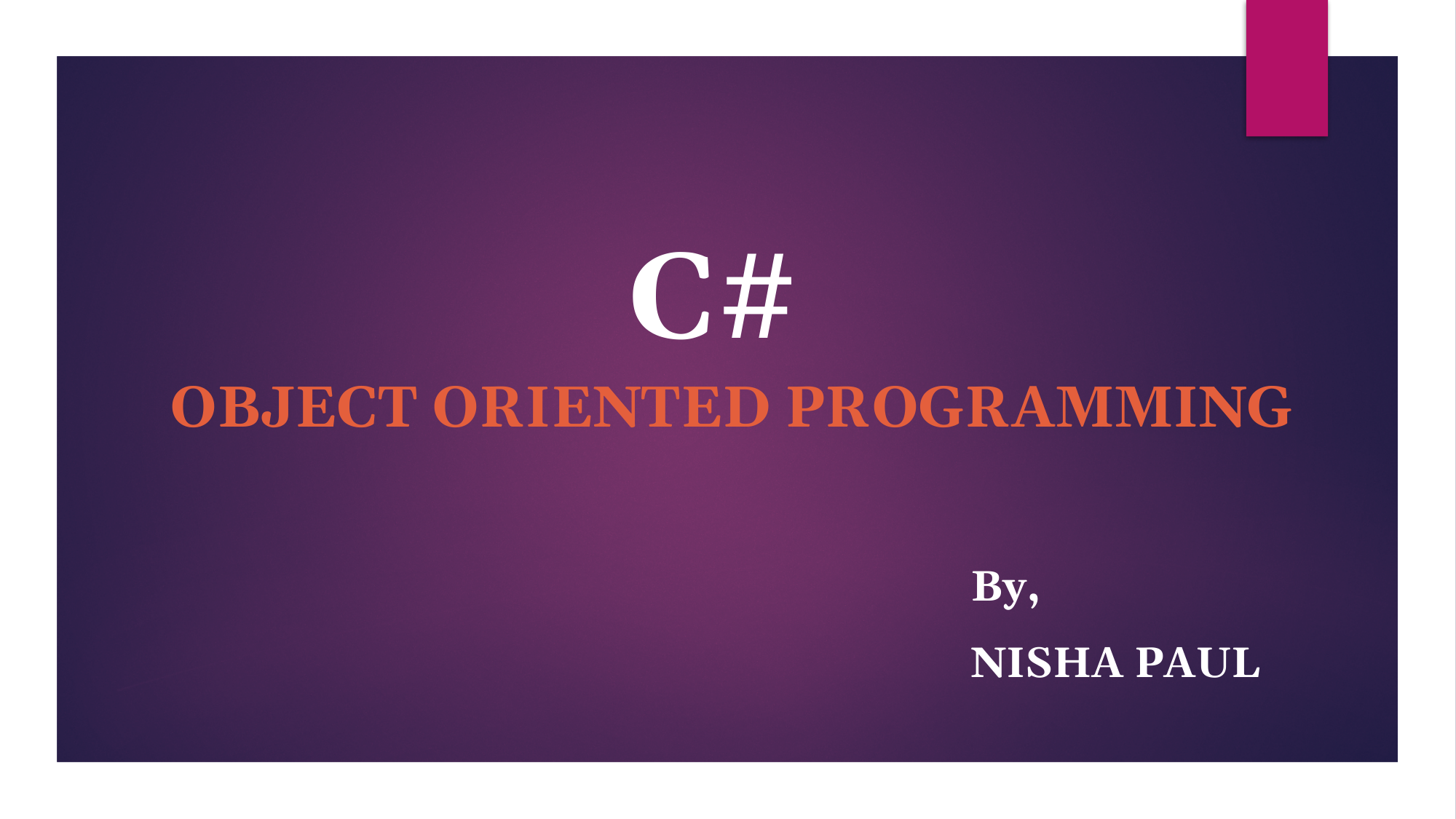

C#
# OBJECT ORIENTED PROGRAMMING
By,
NISHA PAUL